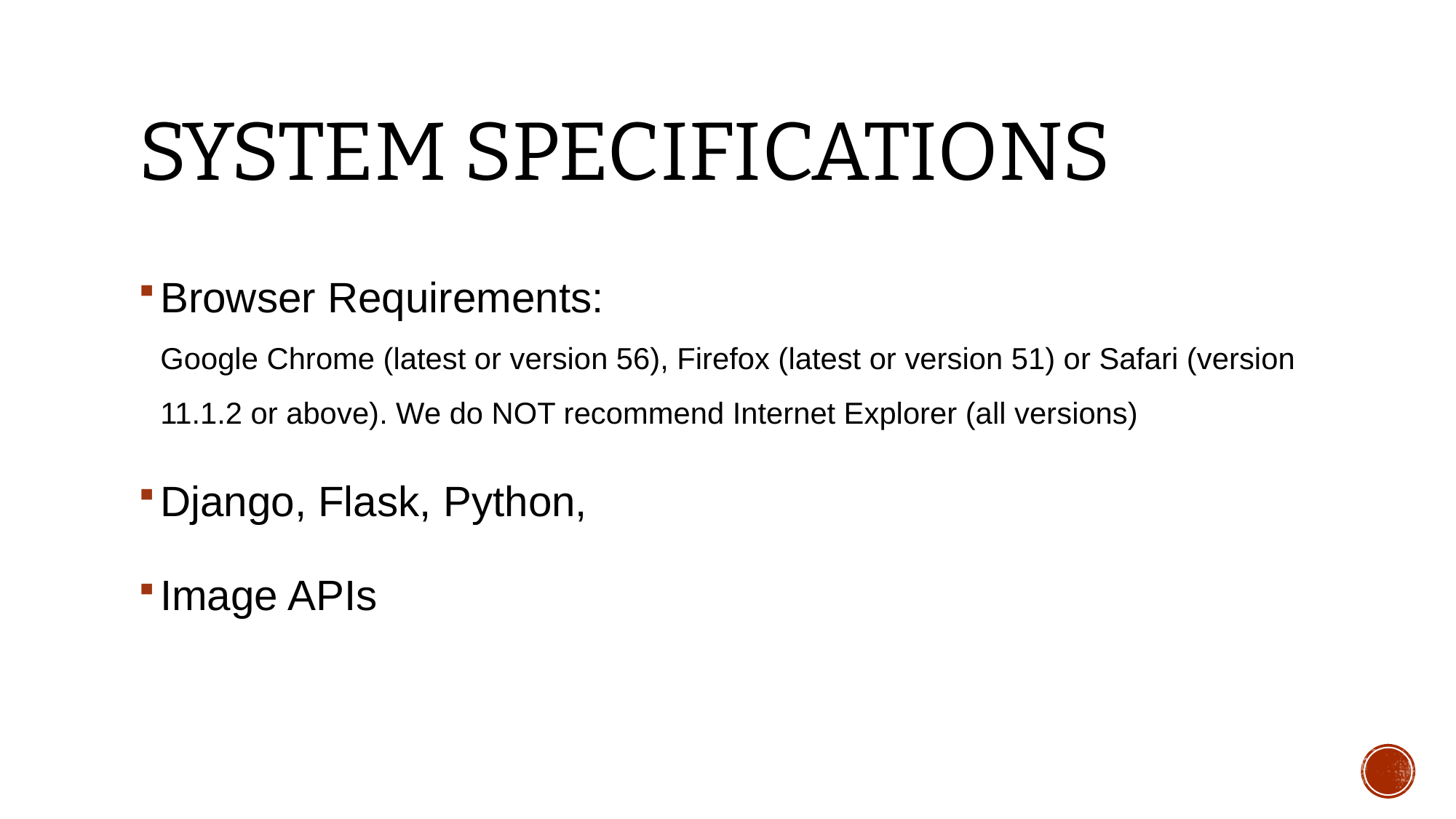

# SYSTEM SPECIFICATIONS
Browser Requirements:
Google Chrome (latest or version 56), Firefox (latest or version 51) or Safari (version 11.1.2 or above). We do NOT recommend Internet Explorer (all versions)
Django, Flask, Python,
Image APIs